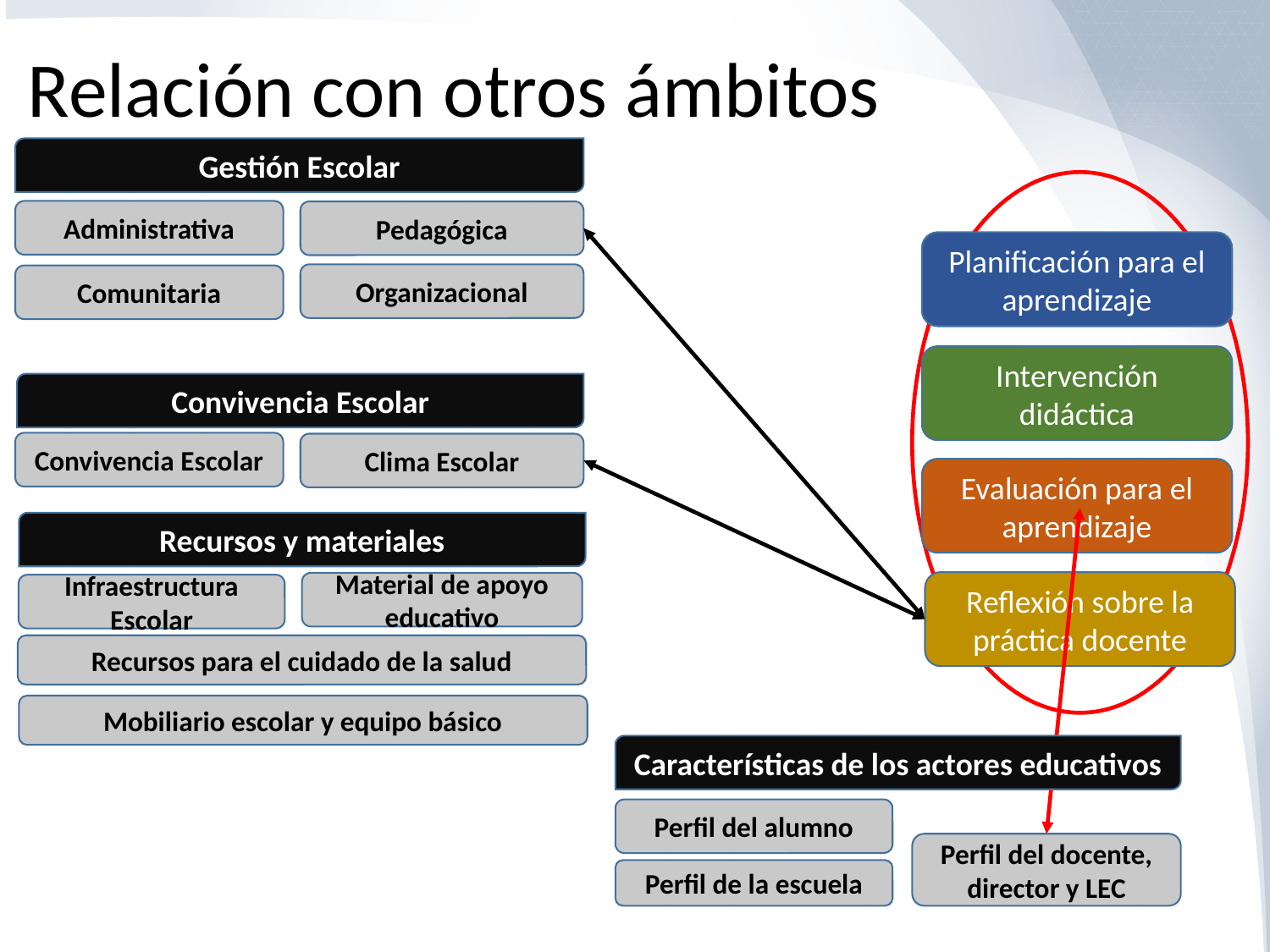

# Relación con otros ámbitos
Gestión Escolar

Administrativa
Pedagógica
Planificación para el aprendizaje
Organizacional
Comunitaria
Intervención didáctica
Convivencia Escolar
Convivencia Escolar
Clima Escolar
Evaluación para el aprendizaje
Recursos y materiales
Reflexión sobre la práctica docente
Material de apoyo educativo
Infraestructura Escolar
Recursos para el cuidado de la salud
Mobiliario escolar y equipo básico
Características de los actores educativos

Perfil del alumno
Perfil del docente, director y LEC
Perfil de la escuela